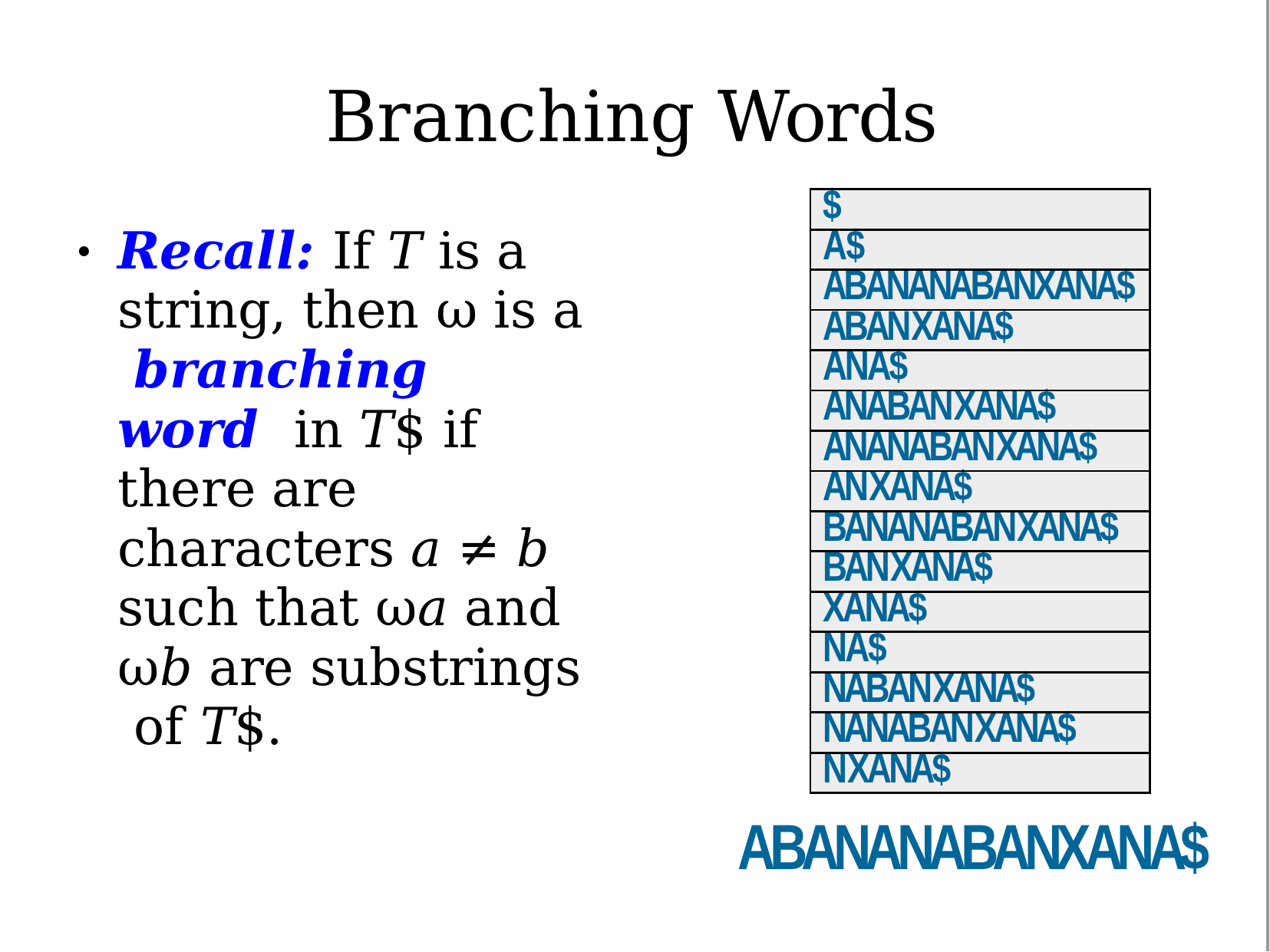

# Branching Words
| $ |
| --- |
| A$ |
| ABANANABANXANA$ |
| ABANXANA$ |
| ANA$ |
| ANABANXANA$ |
| ANANABANXANA$ |
| ANXANA$ |
| BANANABANXANA$ |
| BANXANA$ |
| XANA$ |
| NA$ |
| NABANXANA$ |
| NANABANXANA$ |
| NXANA$ |
Recall: If T is a  string, then ω is a  branching word  in T$ if there are  characters a ≠ b  such that ωa and  ωb are substrings  of T$.
●
ABANANABANXANA$